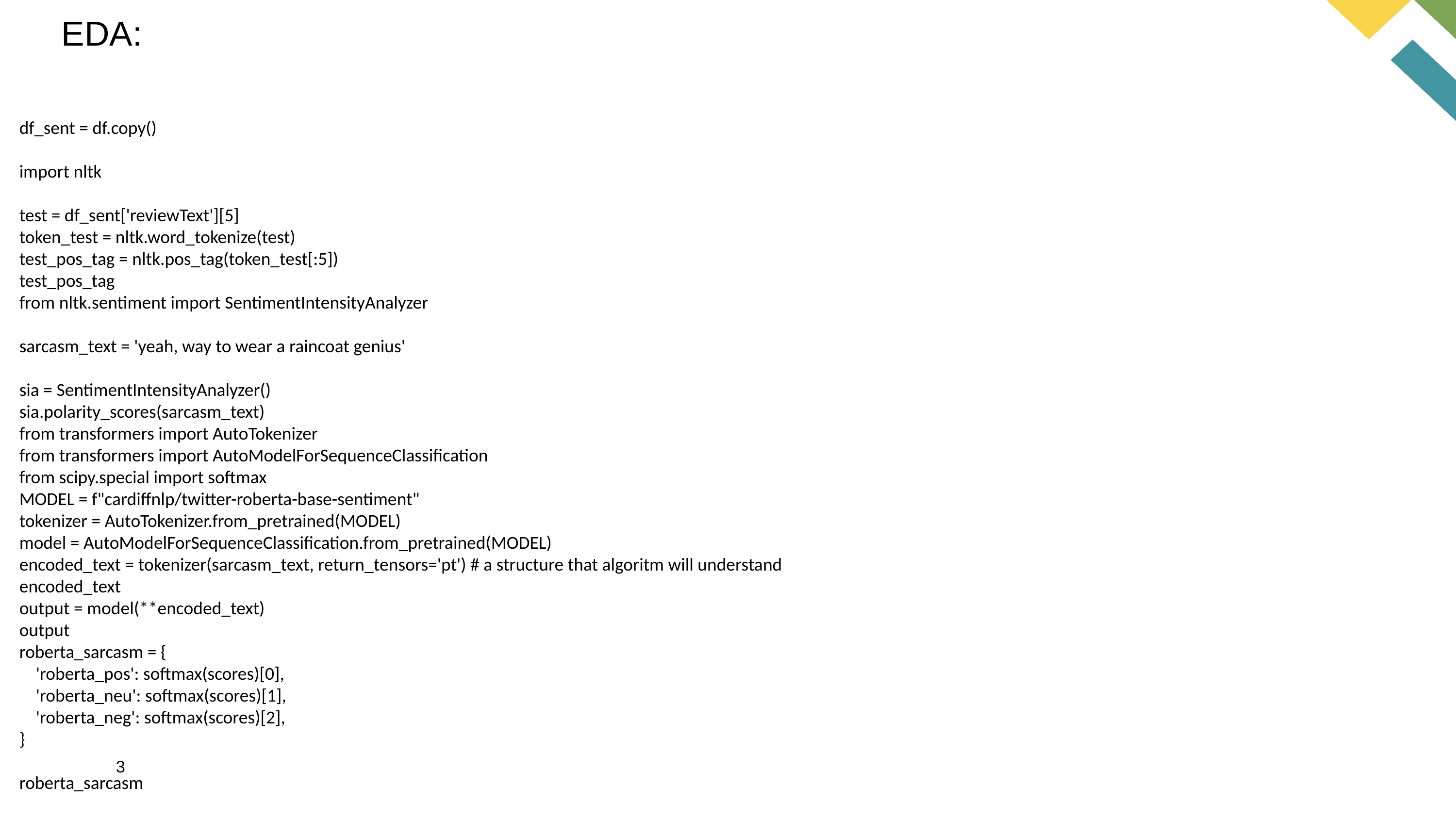

EDA:
df_sent = df.copy()

import nltk

test = df_sent['reviewText'][5]
token_test = nltk.word_tokenize(test)
test_pos_tag = nltk.pos_tag(token_test[:5])
test_pos_tag
from nltk.sentiment import SentimentIntensityAnalyzer

sarcasm_text = 'yeah, way to wear a raincoat genius'

sia = SentimentIntensityAnalyzer()
sia.polarity_scores(sarcasm_text)
from transformers import AutoTokenizer
from transformers import AutoModelForSequenceClassification
from scipy.special import softmax
MODEL = f"cardiffnlp/twitter-roberta-base-sentiment"
tokenizer = AutoTokenizer.from_pretrained(MODEL)
model = AutoModelForSequenceClassification.from_pretrained(MODEL)
encoded_text = tokenizer(sarcasm_text, return_tensors='pt') # a structure that algoritm will understand
encoded_text
output = model(**encoded_text)
output
roberta_sarcasm = {
    'roberta_pos': softmax(scores)[0],
    'roberta_neu': softmax(scores)[1],
    'roberta_neg': softmax(scores)[2],
}

roberta_sarcasm
3